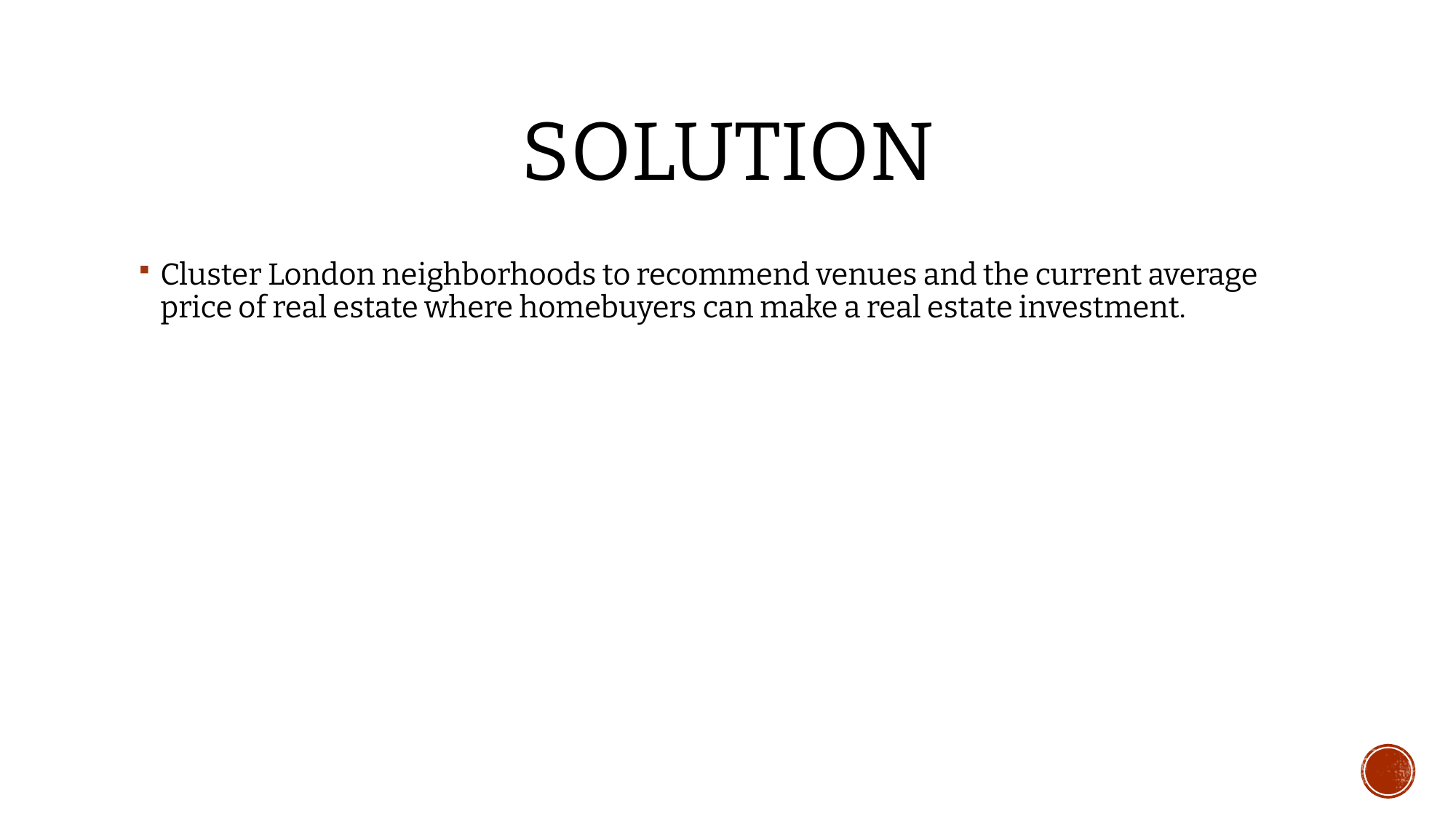

# solution
Cluster London neighborhoods to recommend venues and the current average price of real estate where homebuyers can make a real estate investment.